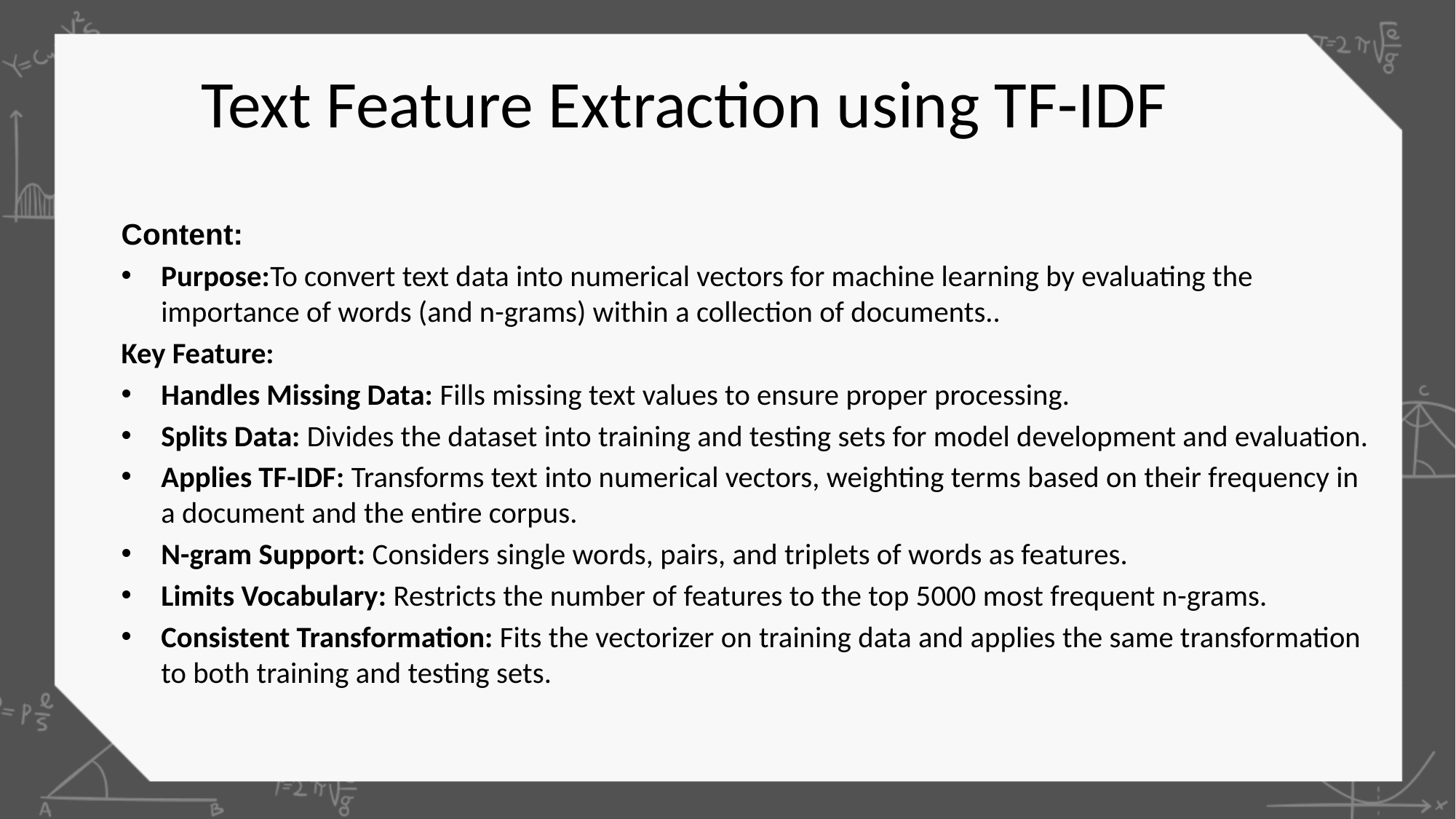

# Text Feature Extraction using TF-IDF
Content:
Purpose:To convert text data into numerical vectors for machine learning by evaluating the importance of words (and n-grams) within a collection of documents..
Key Feature:
Handles Missing Data: Fills missing text values to ensure proper processing.
Splits Data: Divides the dataset into training and testing sets for model development and evaluation.
Applies TF-IDF: Transforms text into numerical vectors, weighting terms based on their frequency in a document and the entire corpus.
N-gram Support: Considers single words, pairs, and triplets of words as features.
Limits Vocabulary: Restricts the number of features to the top 5000 most frequent n-grams.
Consistent Transformation: Fits the vectorizer on training data and applies the same transformation to both training and testing sets.